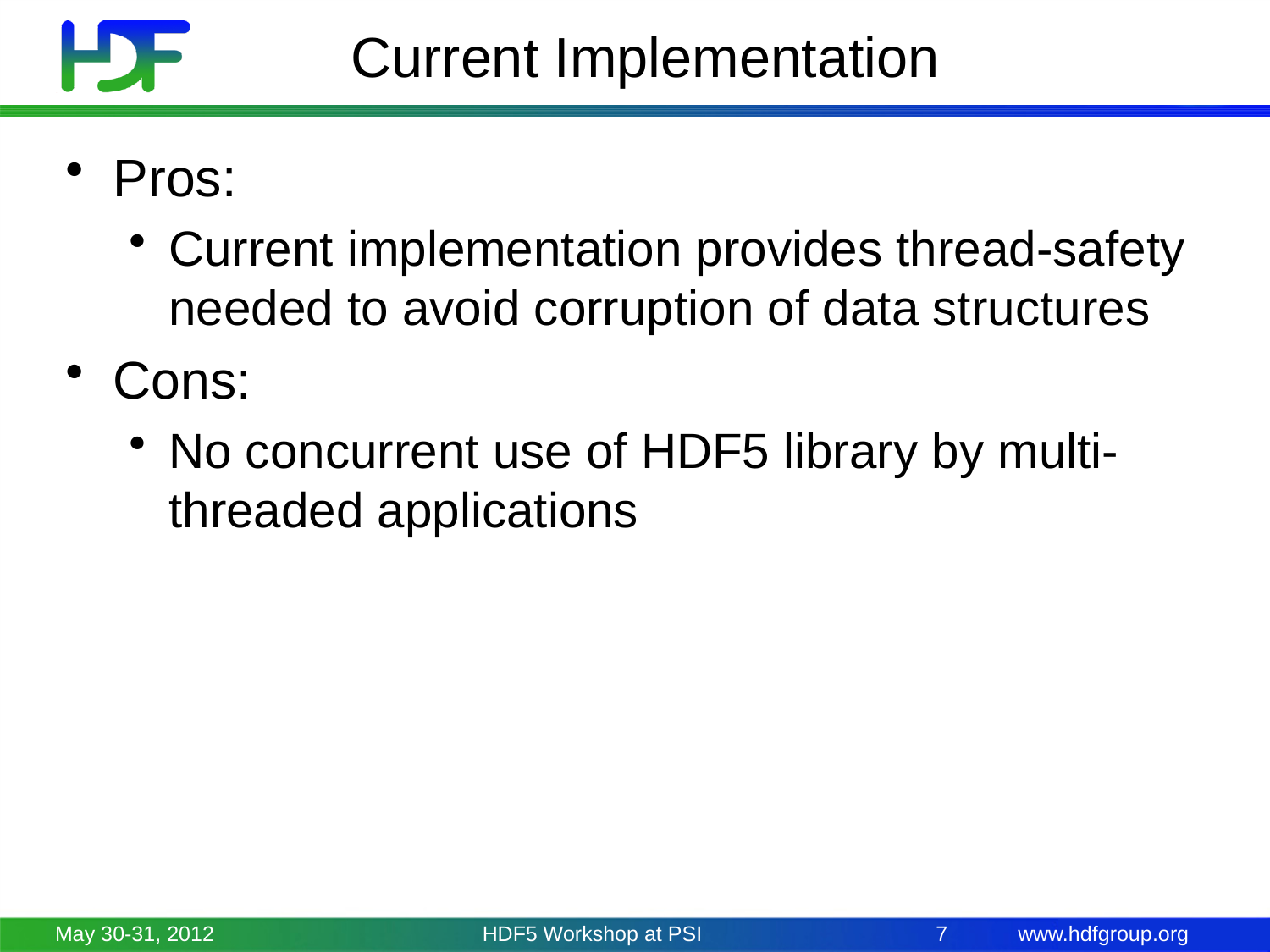

# Current Implementation
Pros:
Current implementation provides thread-safety needed to avoid corruption of data structures
Cons:
No concurrent use of HDF5 library by multi-threaded applications

May 30-31, 2012
HDF5 Workshop at PSI
7